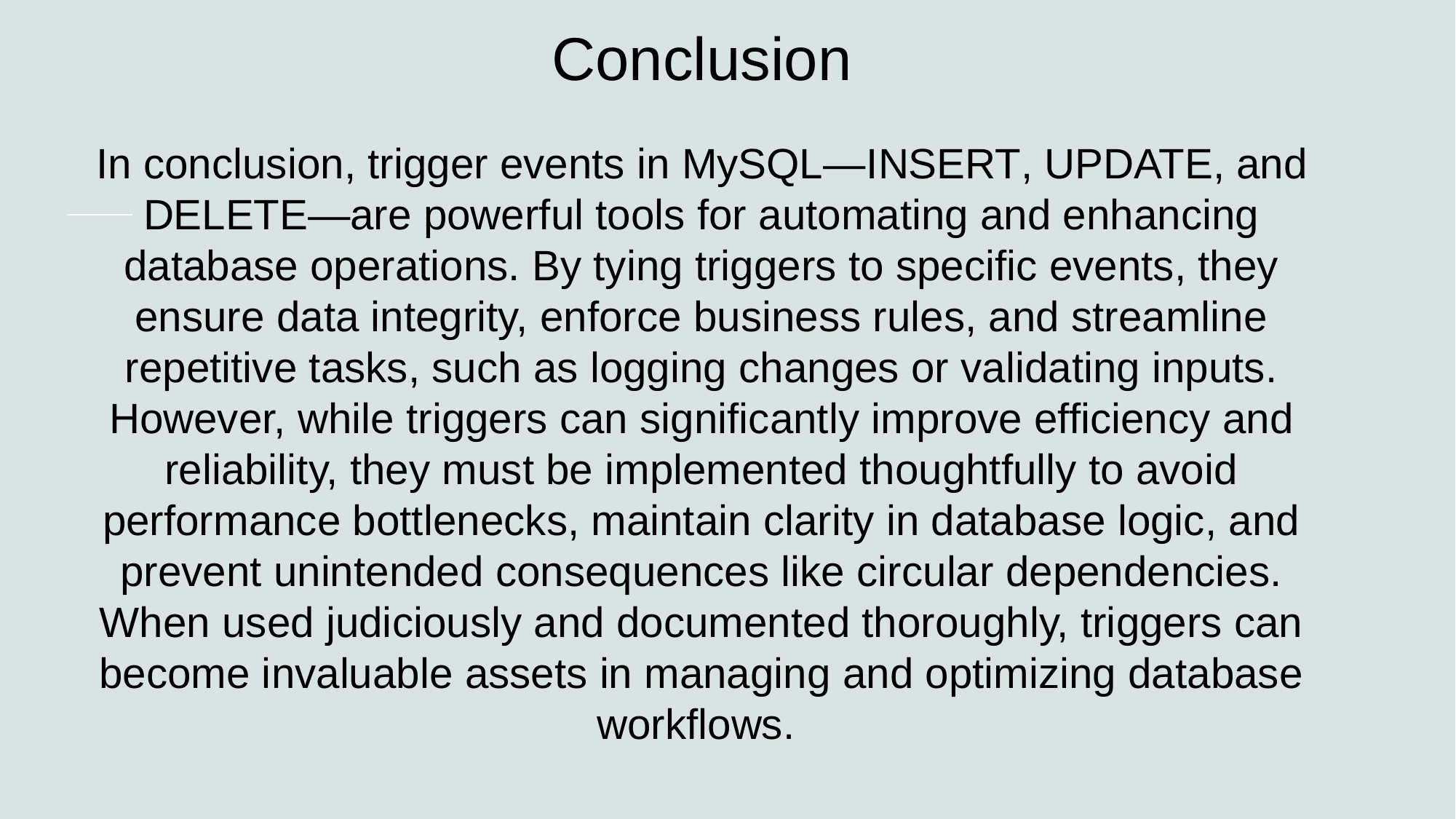

# Conclusion In conclusion, trigger events in MySQL—INSERT, UPDATE, and DELETE—are powerful tools for automating and enhancing database operations. By tying triggers to specific events, they ensure data integrity, enforce business rules, and streamline repetitive tasks, such as logging changes or validating inputs. However, while triggers can significantly improve efficiency and reliability, they must be implemented thoughtfully to avoid performance bottlenecks, maintain clarity in database logic, and prevent unintended consequences like circular dependencies. When used judiciously and documented thoroughly, triggers can become invaluable assets in managing and optimizing database workflows.